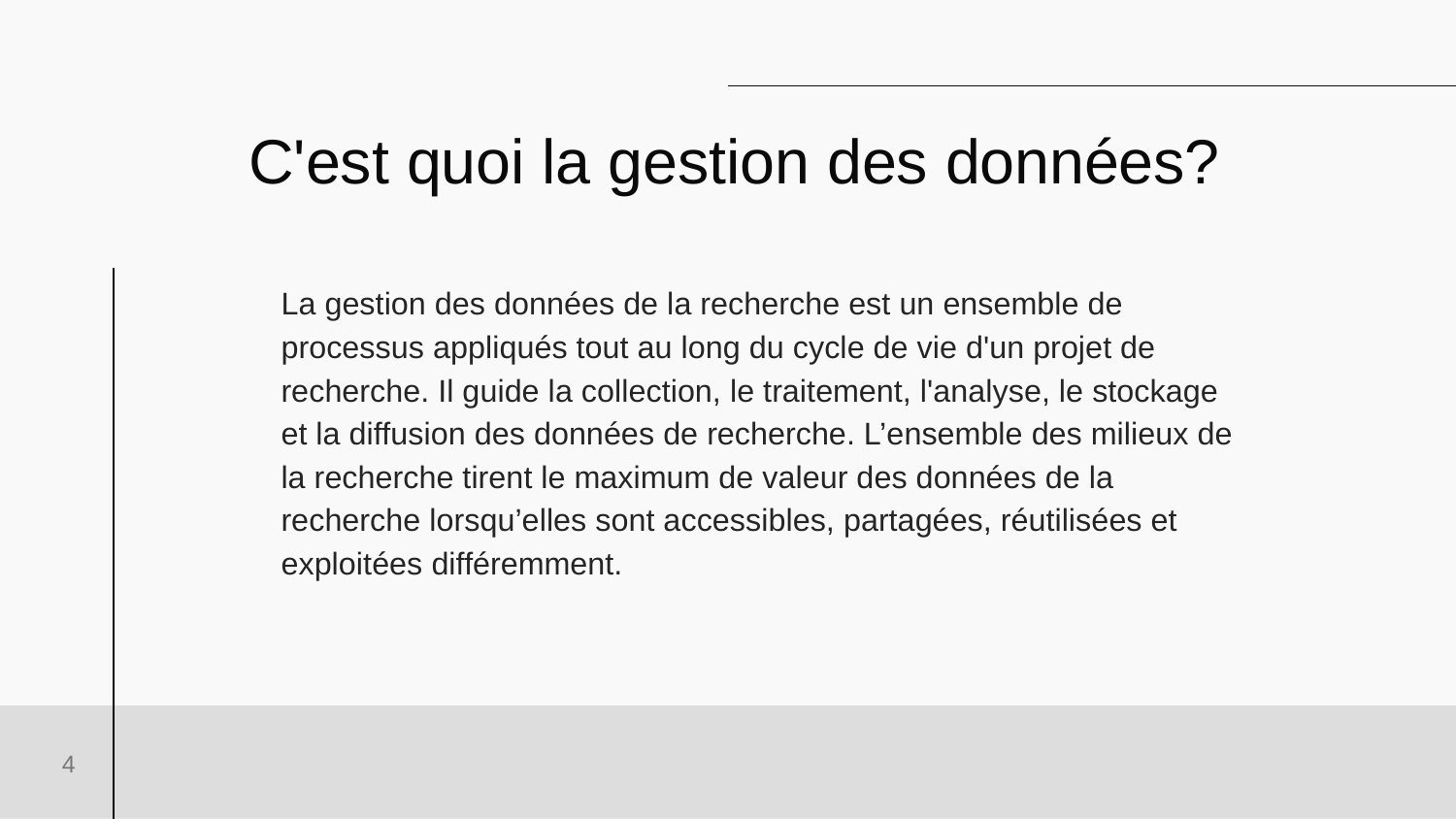

C'est quoi la gestion des données?
	La gestion des données de la recherche est un ensemble de processus appliqués tout au long du cycle de vie d'un projet de recherche. Il guide la collection, le traitement, l'analyse, le stockage et la diffusion des données de recherche. L’ensemble des milieux de la recherche tirent le maximum de valeur des données de la recherche lorsqu’elles sont accessibles, partagées, réutilisées et exploitées différemment.
4